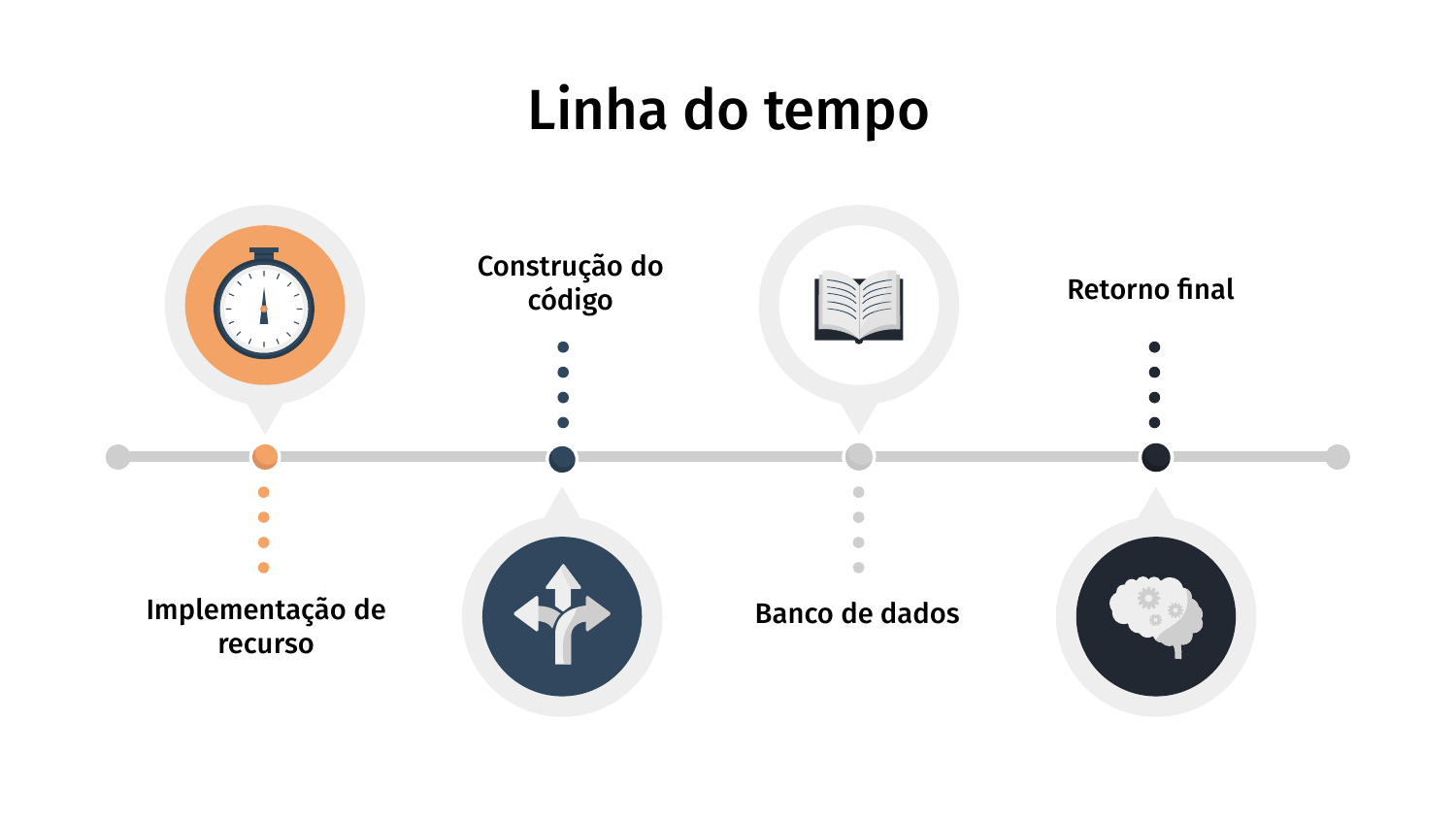

Linha do tempo

Construção do código

Retorno final

Implementação de recurso

Banco de dados